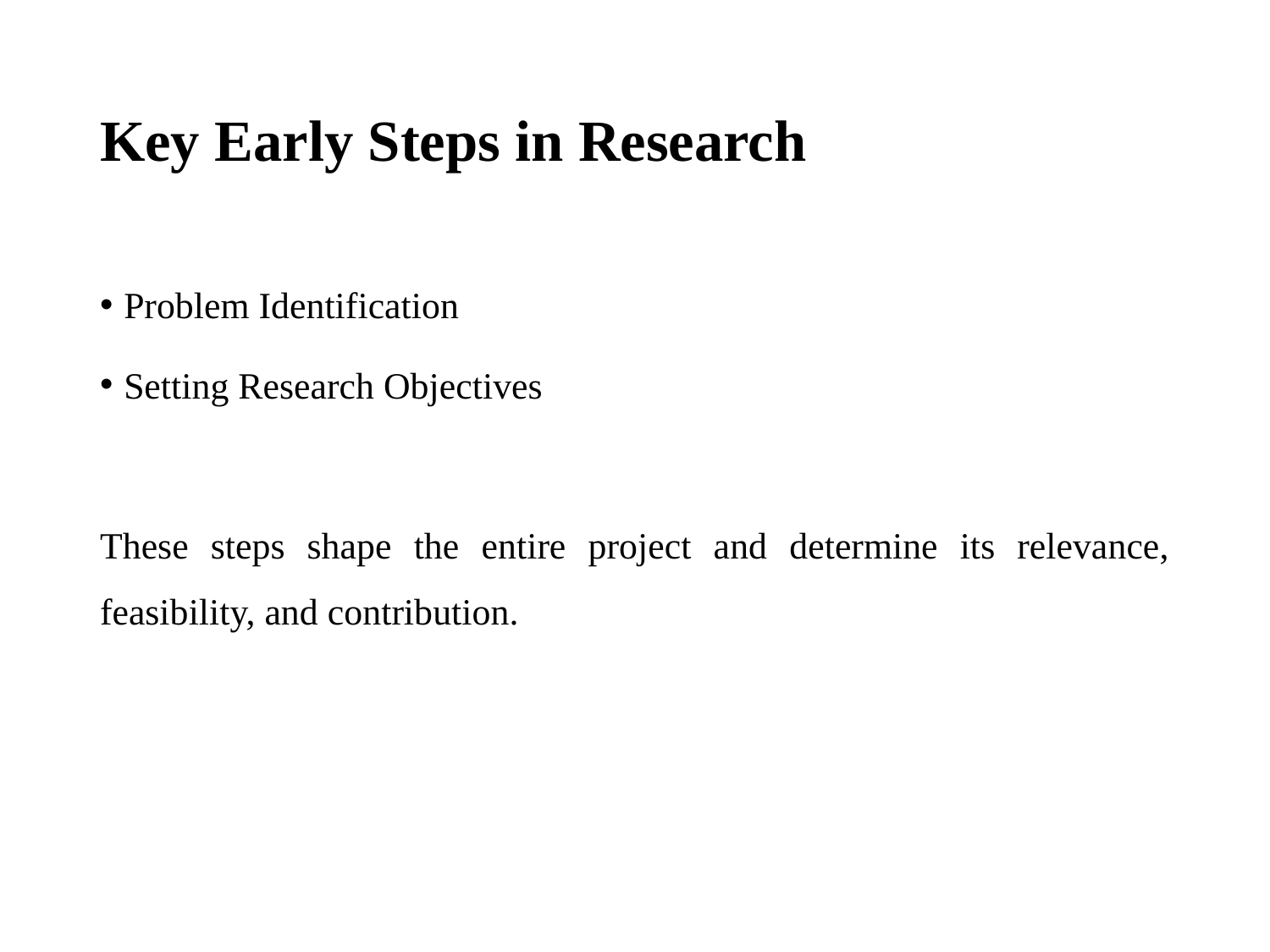

# Key Early Steps in Research
Problem Identification
Setting Research Objectives

These steps shape the entire project and determine its relevance, feasibility, and contribution.